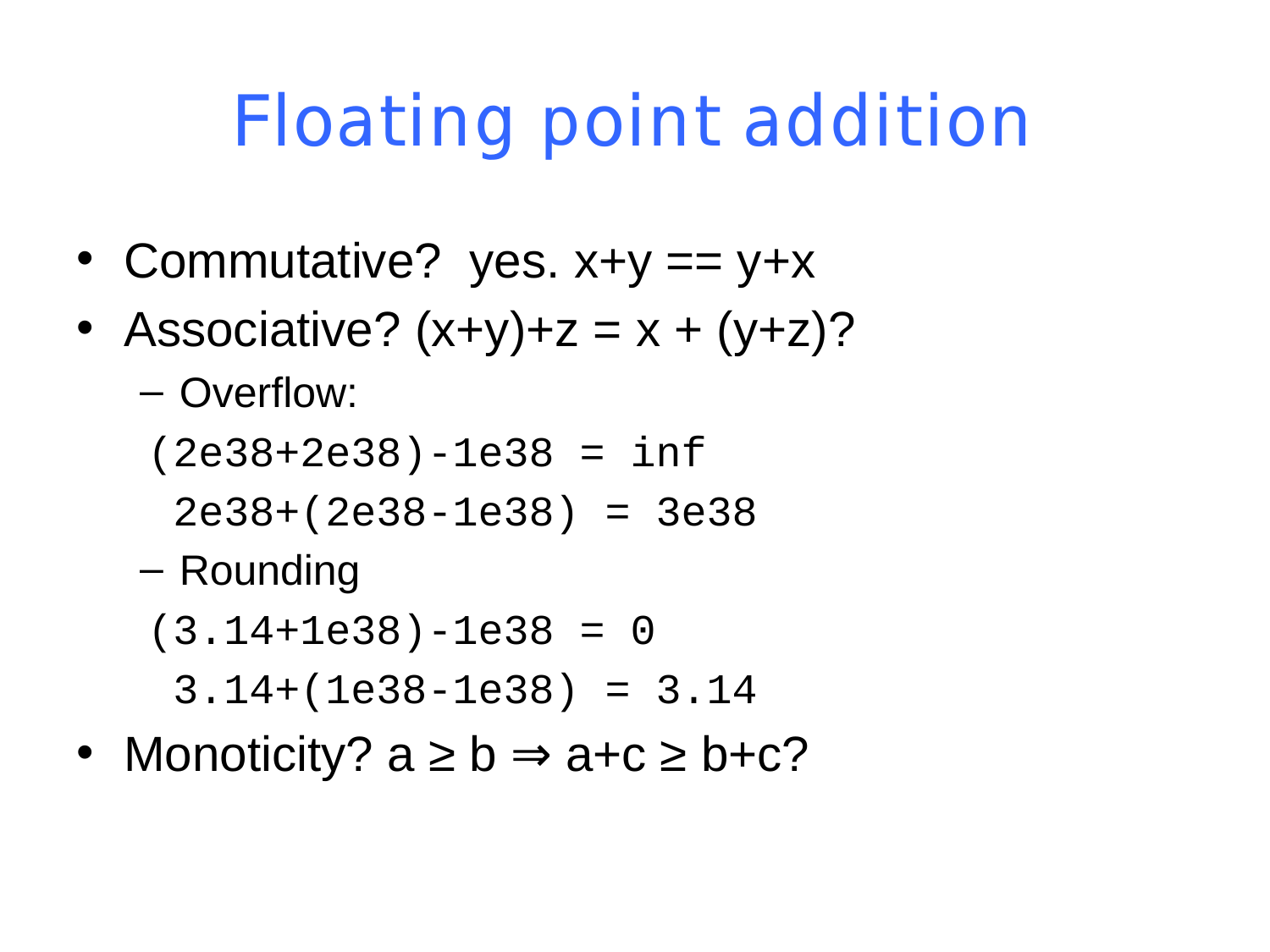

# Floating point addition
Commutative?  yes. x+y == y+x
Associative? (x+y)+z = x + (y+z)?
Overflow:
(2e38+2e38)-1e38 = inf
 2e38+(2e38-1e38) = 3e38
Rounding
(3.14+1e38)-1e38 = 0
 3.14+(1e38-1e38) = 3.14
Monoticity? a ≥ b ⇒ a+c ≥ b+c?